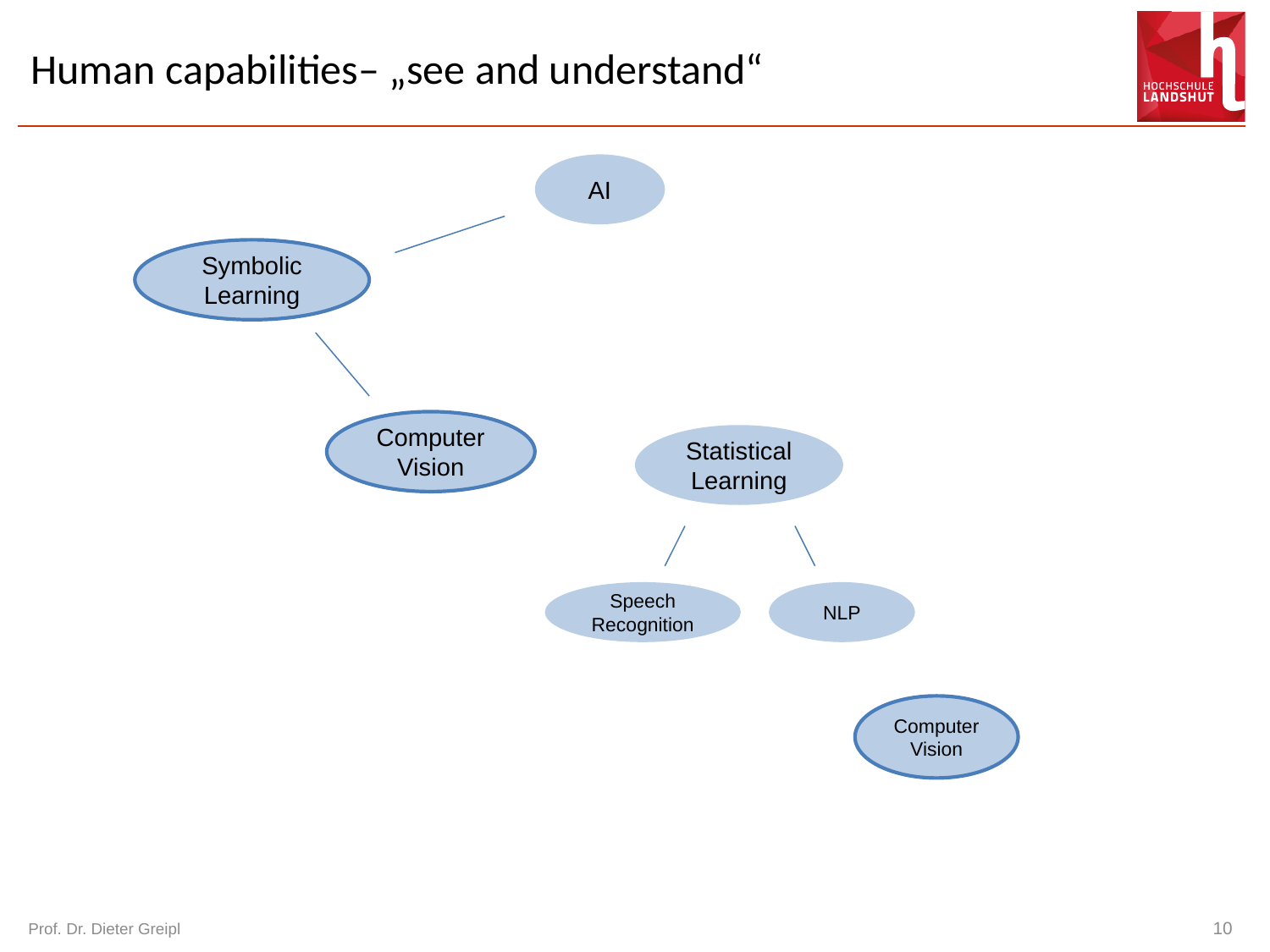

# Human capabilities– „see and understand“
AI
Symbolic
Learning
Computer Vision
Statistical Learning
Speech Recognition
NLP
Computer Vision
Prof. Dr. Dieter Greipl
10